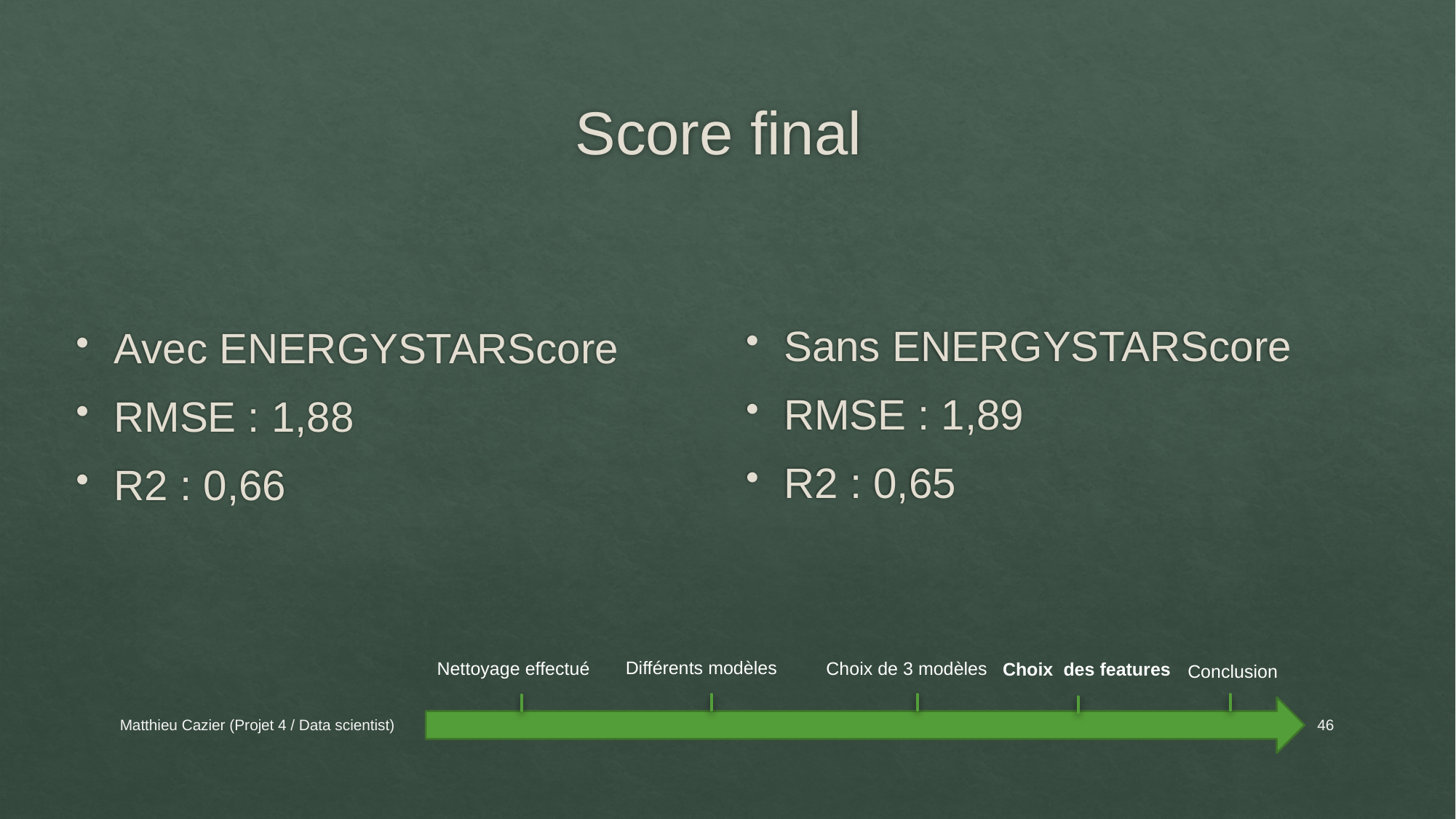

# Score final
Sans ENERGYSTARScore
RMSE : 1,89
R2 : 0,65
Avec ENERGYSTARScore
RMSE : 1,88
R2 : 0,66
Différents modèles
Nettoyage effectué
Choix de 3 modèles
Conclusion

Choix  des features
Matthieu Cazier (Projet 4 / Data scientist)
46